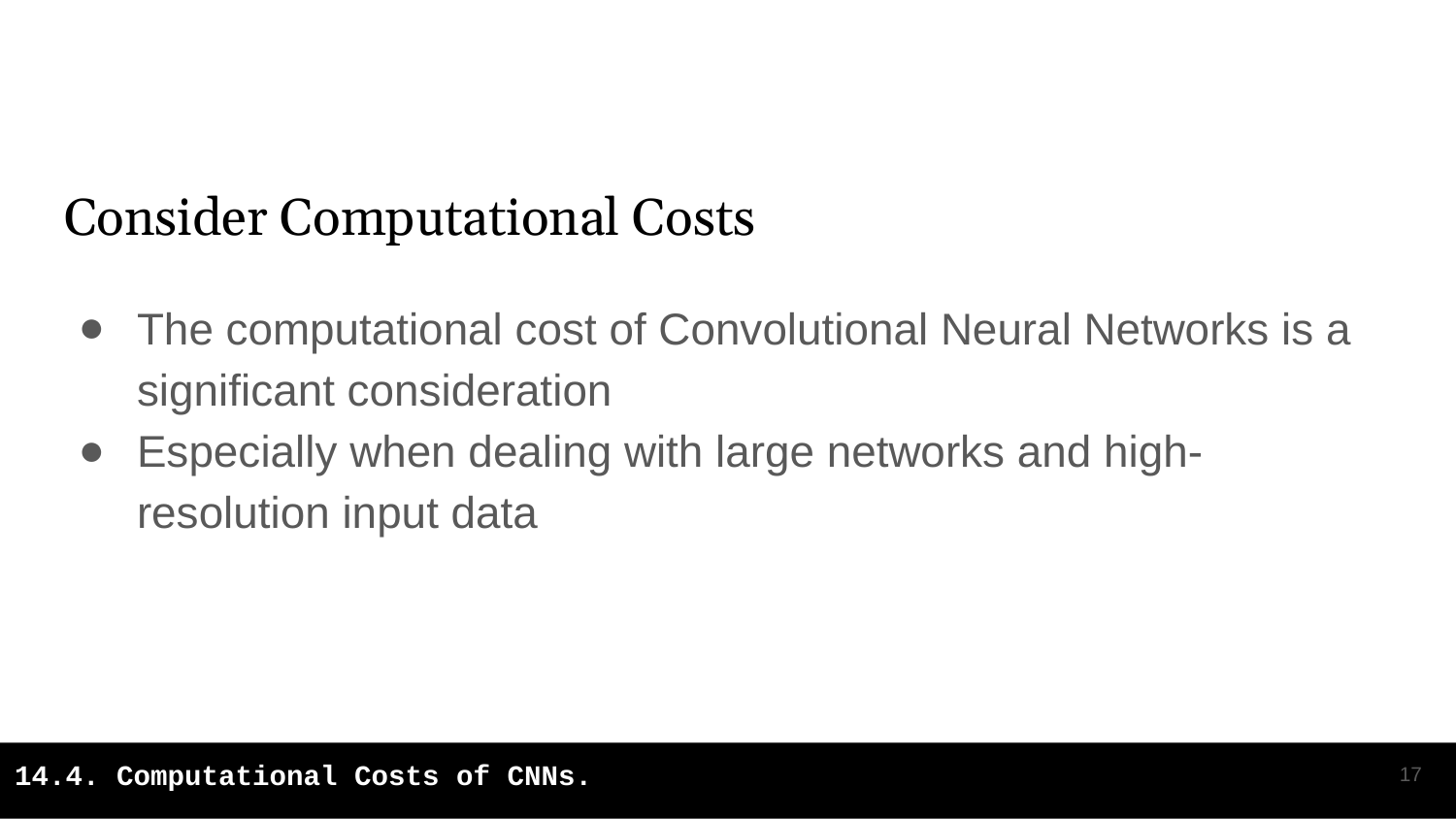

# Consider Computational Costs
The computational cost of Convolutional Neural Networks is a significant consideration
Especially when dealing with large networks and high-resolution input data
17
14.4. Computational Costs of CNNs.